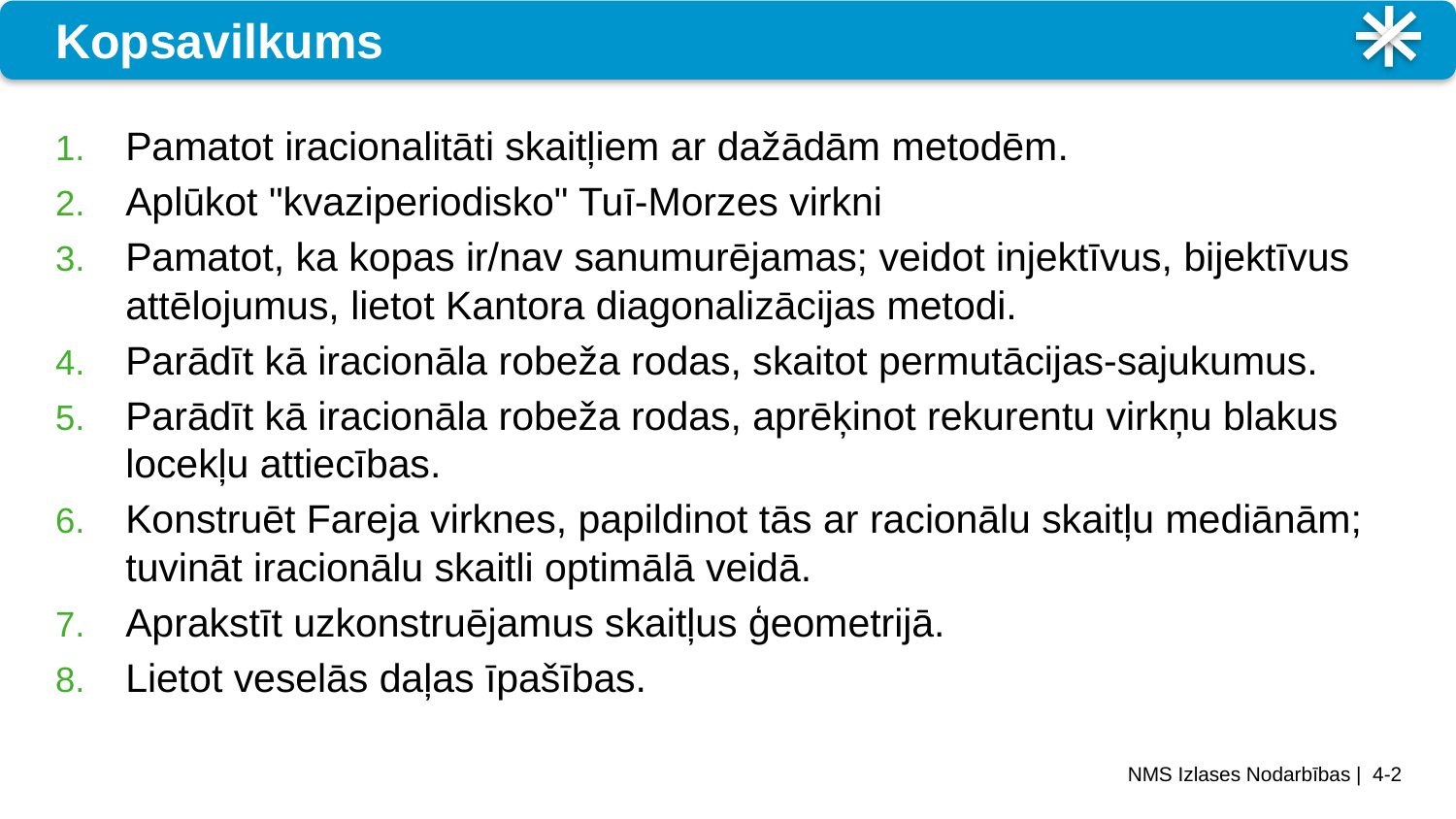

# Kopsavilkums
Pamatot iracionalitāti skaitļiem ar dažādām metodēm.
Aplūkot "kvaziperiodisko" Tuī-Morzes virkni
Pamatot, ka kopas ir/nav sanumurējamas; veidot injektīvus, bijektīvus attēlojumus, lietot Kantora diagonalizācijas metodi.
Parādīt kā iracionāla robeža rodas, skaitot permutācijas-sajukumus.
Parādīt kā iracionāla robeža rodas, aprēķinot rekurentu virkņu blakus locekļu attiecības.
Konstruēt Fareja virknes, papildinot tās ar racionālu skaitļu mediānām; tuvināt iracionālu skaitli optimālā veidā.
Aprakstīt uzkonstruējamus skaitļus ģeometrijā.
Lietot veselās daļas īpašības.